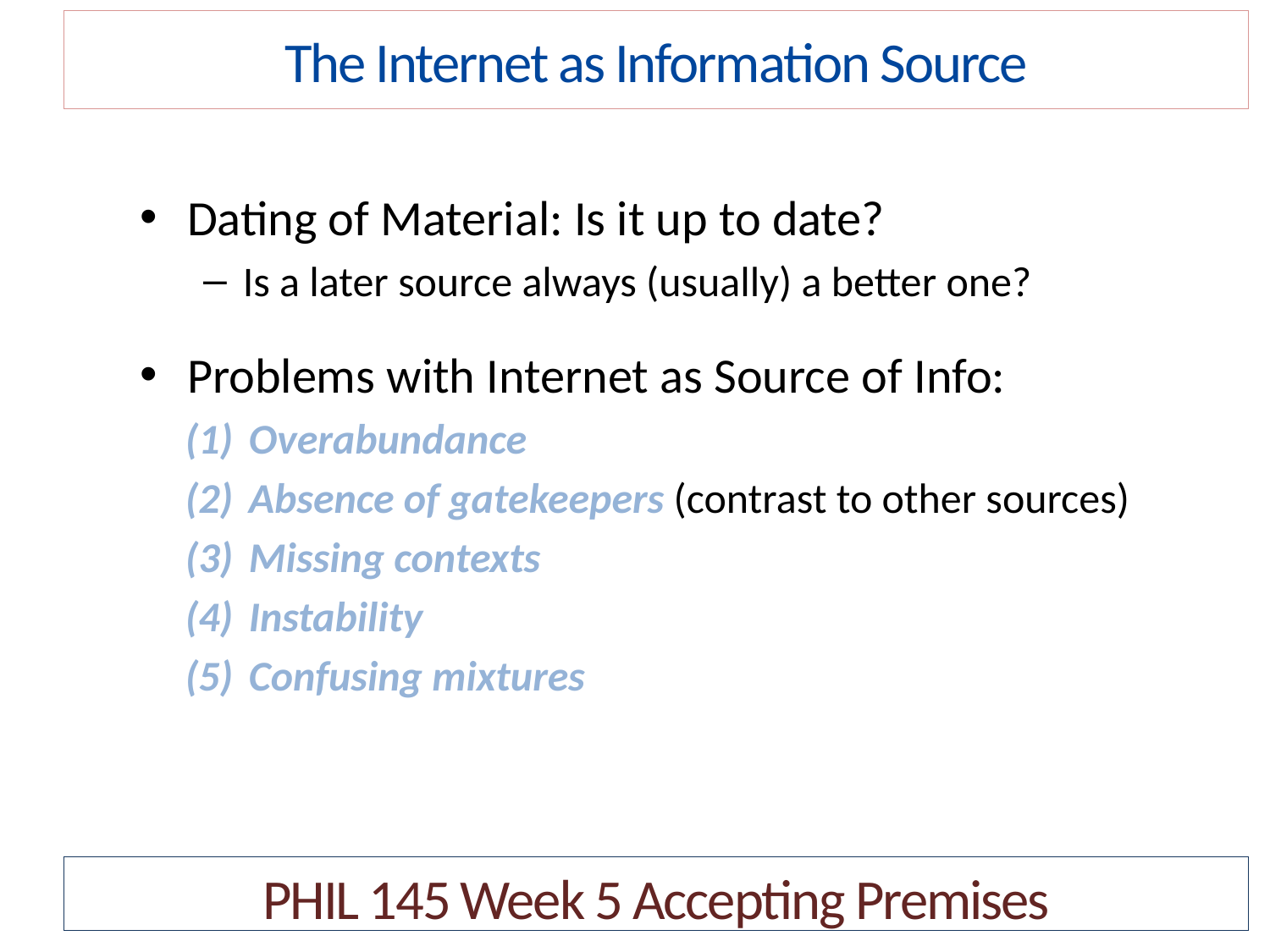

The Internet as Information Source
Dating of Material: Is it up to date?
Is a later source always (usually) a better one?

Problems with Internet as Source of Info:
Overabundance
Absence of gatekeepers (contrast to other sources)
Missing contexts
Instability
Confusing mixtures
PHIL 145 Week 5 Accepting Premises